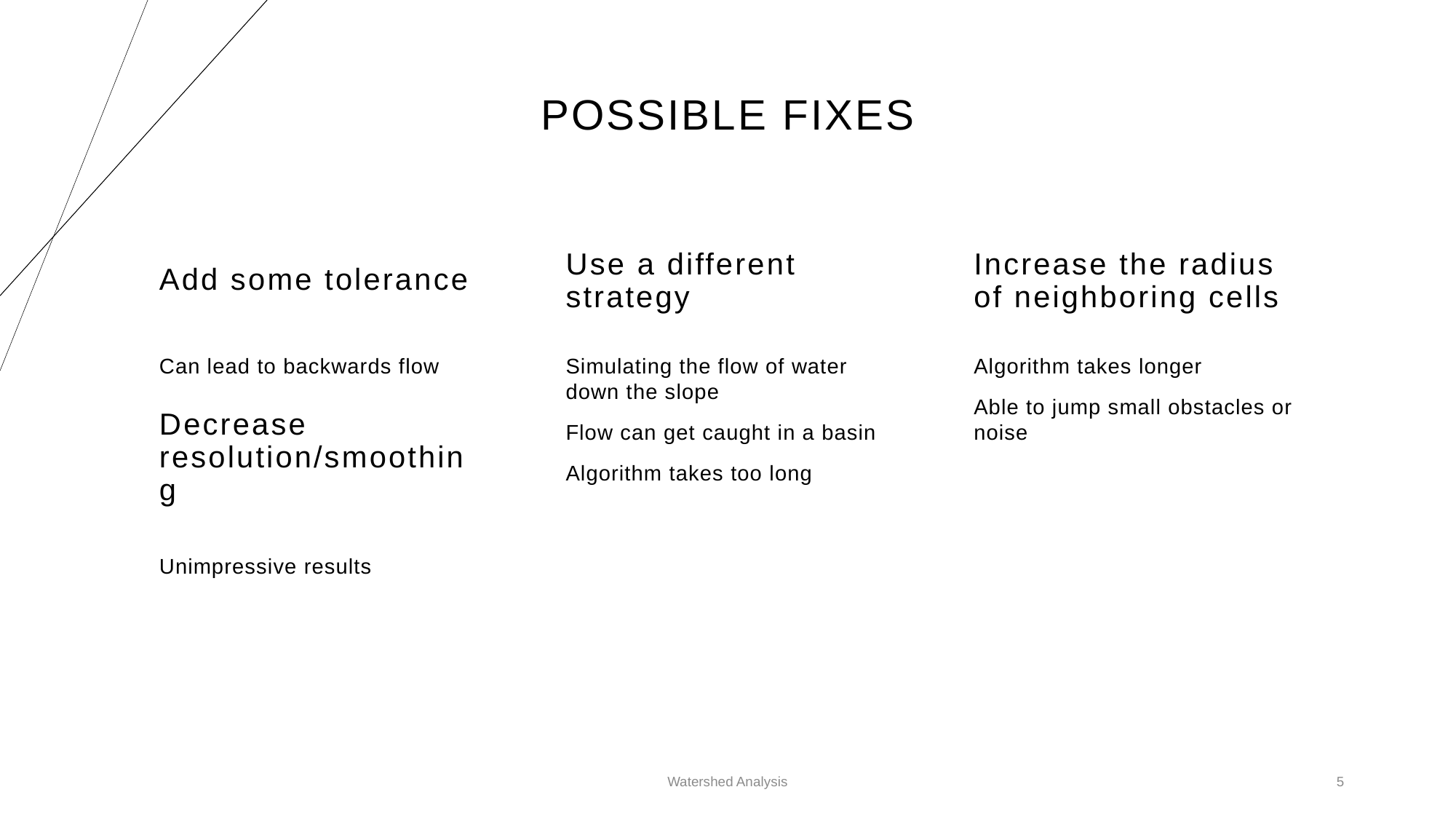

# Possible Fixes
Add some tolerance
Use a different strategy
Increase the radius of neighboring cells
Can lead to backwards flow
Simulating the flow of water down the slope
Flow can get caught in a basin
Algorithm takes too long
Algorithm takes longer
Able to jump small obstacles or noise
Decrease resolution/smoothing
Unimpressive results
Watershed Analysis
5